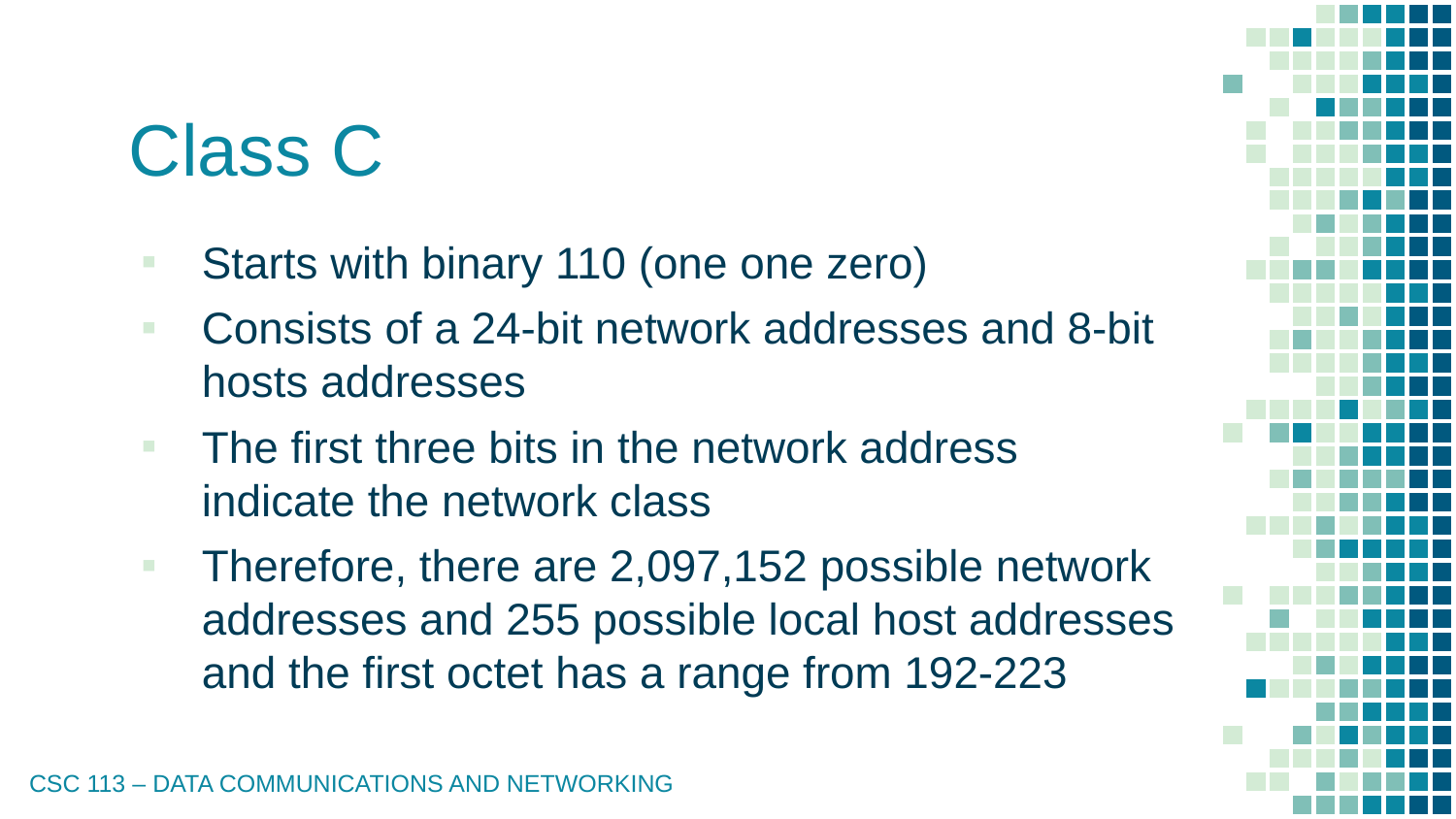

# Class C
Starts with binary 110 (one one zero)
Consists of a 24-bit network addresses and 8-bit hosts addresses
The first three bits in the network address indicate the network class
Therefore, there are 2,097,152 possible network addresses and 255 possible local host addresses and the first octet has a range from 192-223
CSC 113 – DATA COMMUNICATIONS AND NETWORKING